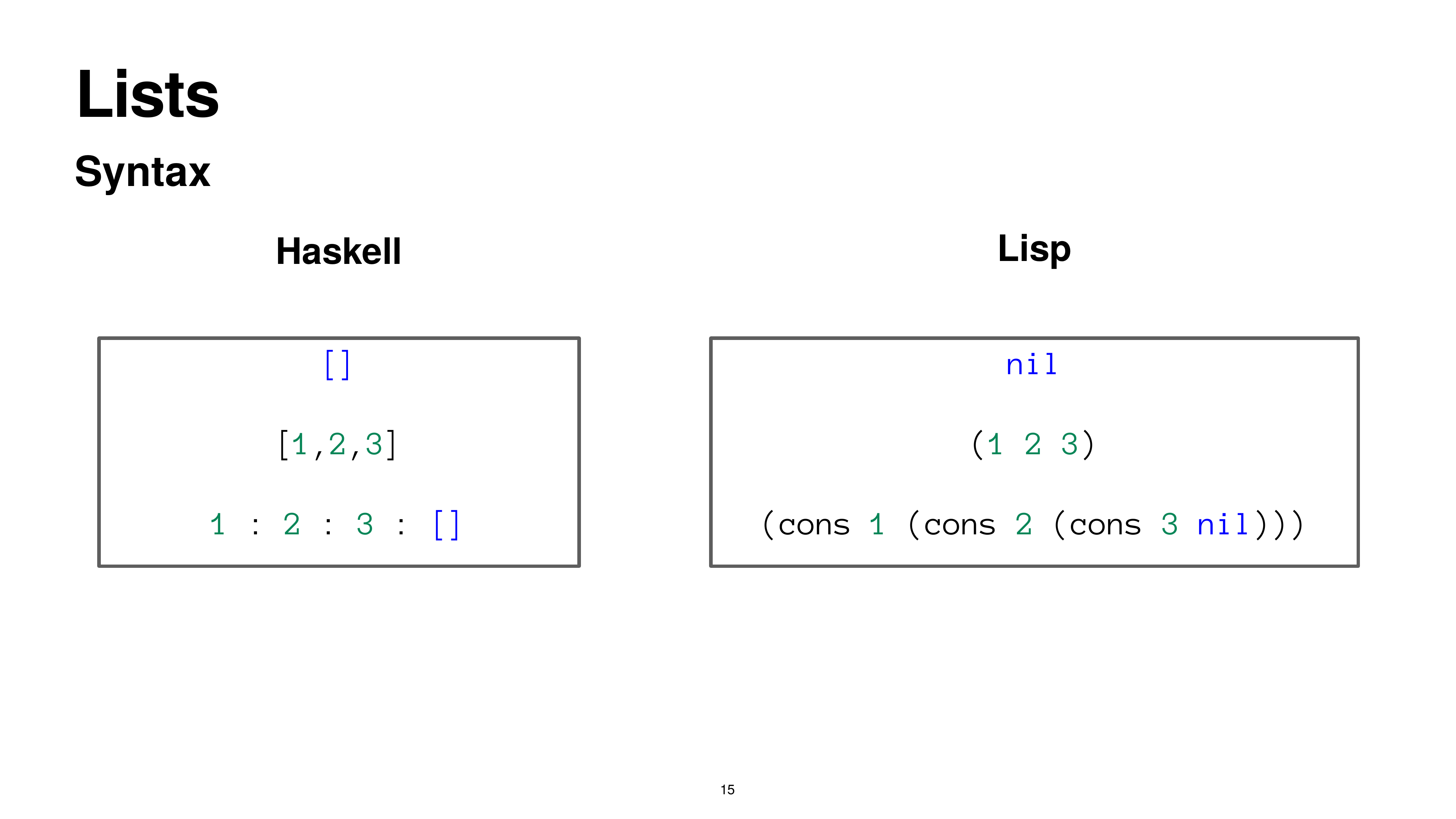

# Lists
Syntax
Lisp
Haskell
[]
[1,2,3]
1 : 2 : 3 : []

nil
(1 2 3)
(cons 1 (cons 2 (cons 3 nil)))

15